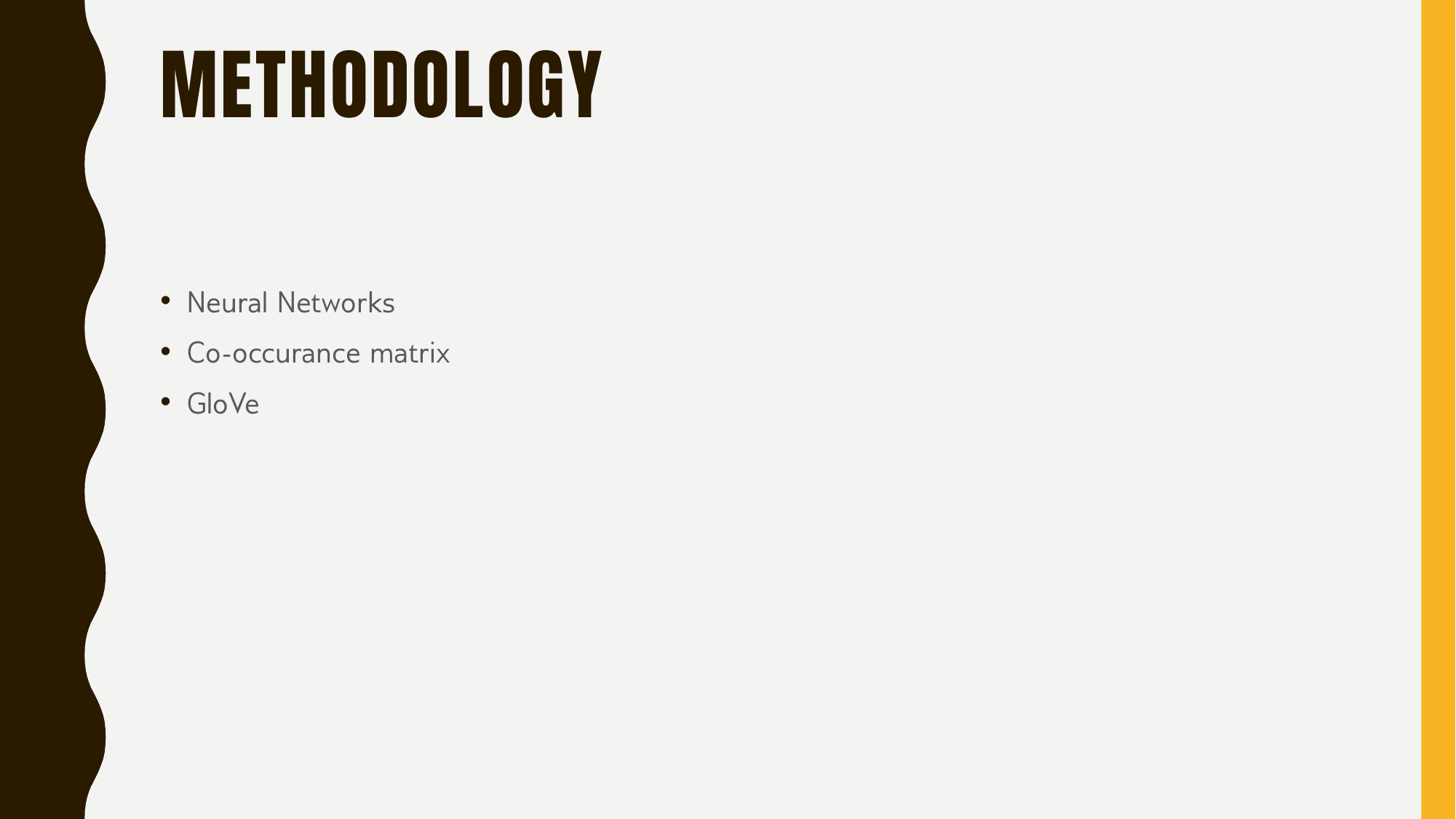

# Methodology
Neural Networks
Co-occurance matrix
GloVe